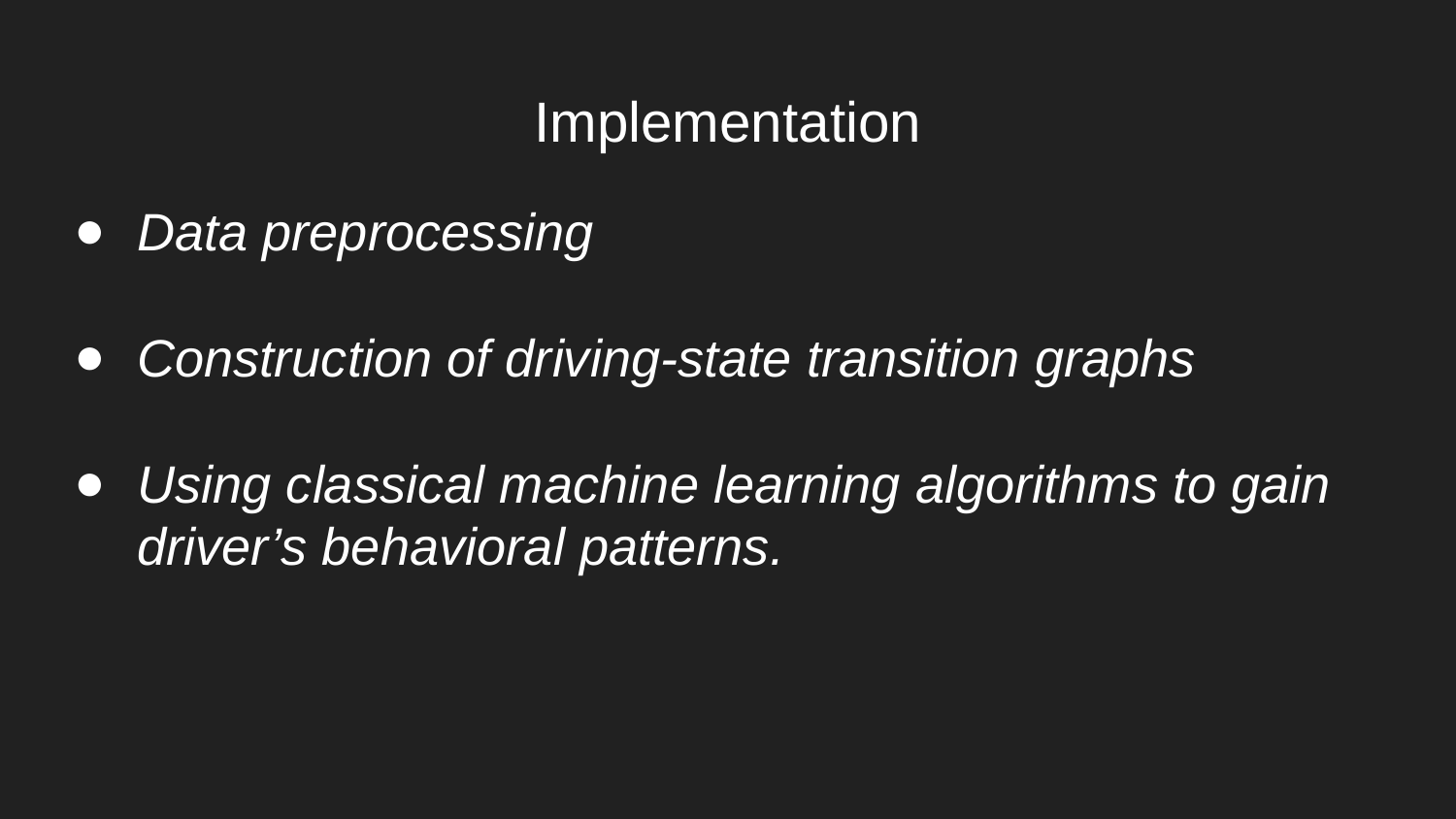

# Implementation
Data preprocessing

Construction of driving-state transition graphs

Using classical machine learning algorithms to gain driver’s behavioral patterns.